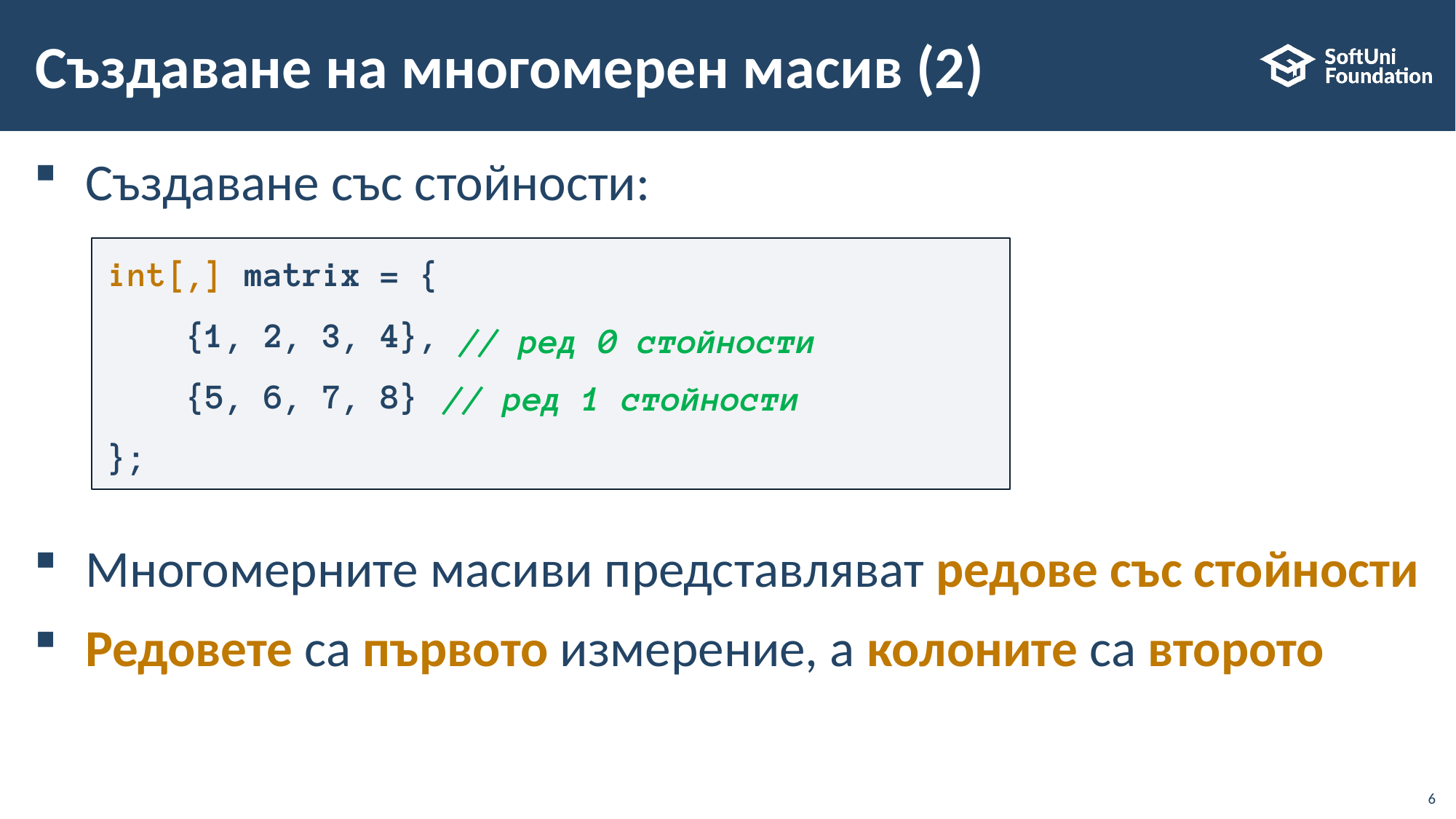

# Създаване на многомерен масив (2)
Създаване със стойности:

Многомерните масиви представляват редове със стойности
Редовете са първото измерение, а колоните са второто

int[,] matrix = {
    {1, 2, 3, 4},
    {5, 6, 7, 8}
};
// ред 0 стойности
// ред 1 стойности
6